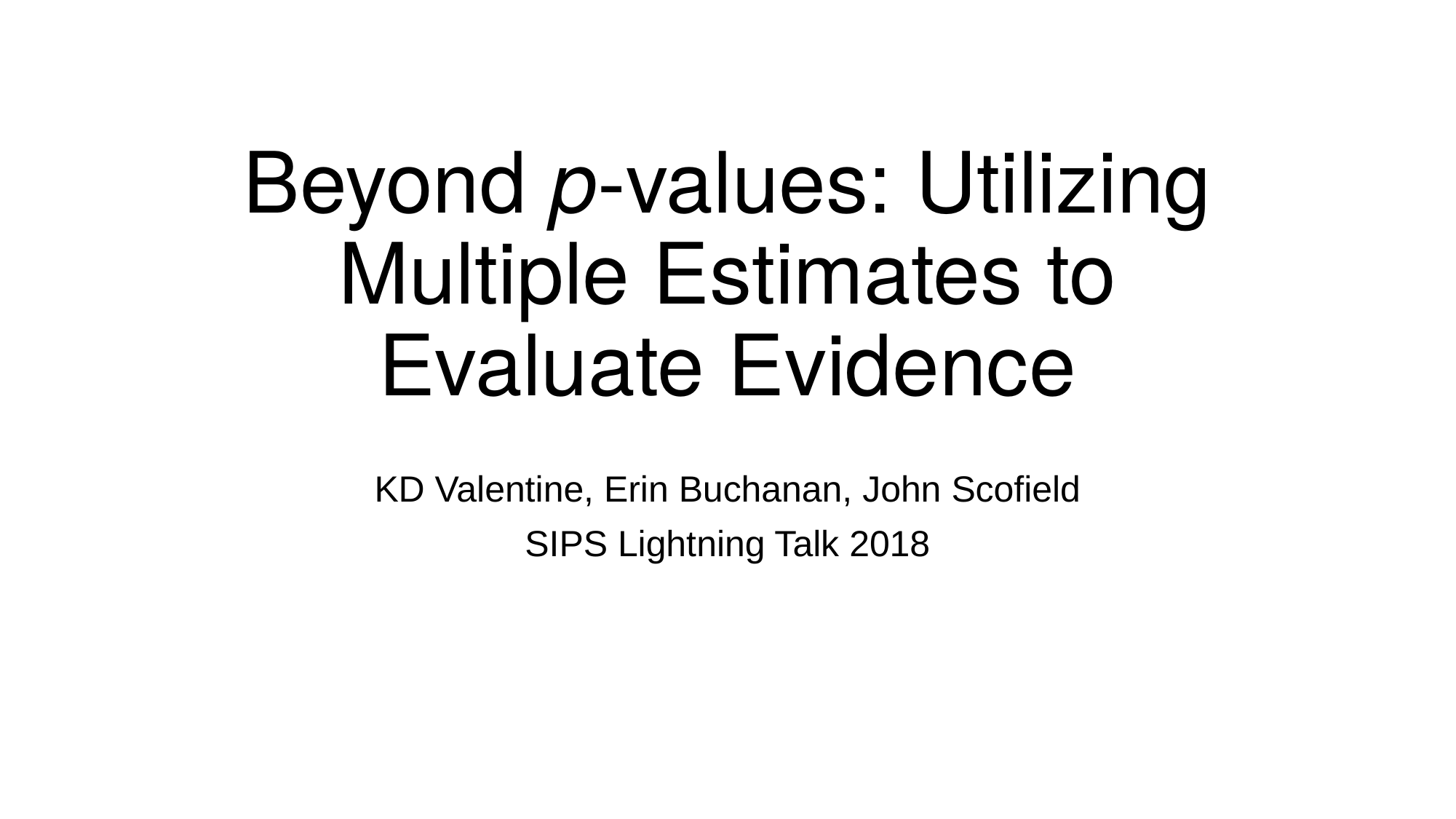

# Beyond p-values: Utilizing Multiple Estimates to Evaluate Evidence
KD Valentine, Erin Buchanan, John Scofield
SIPS Lightning Talk 2018